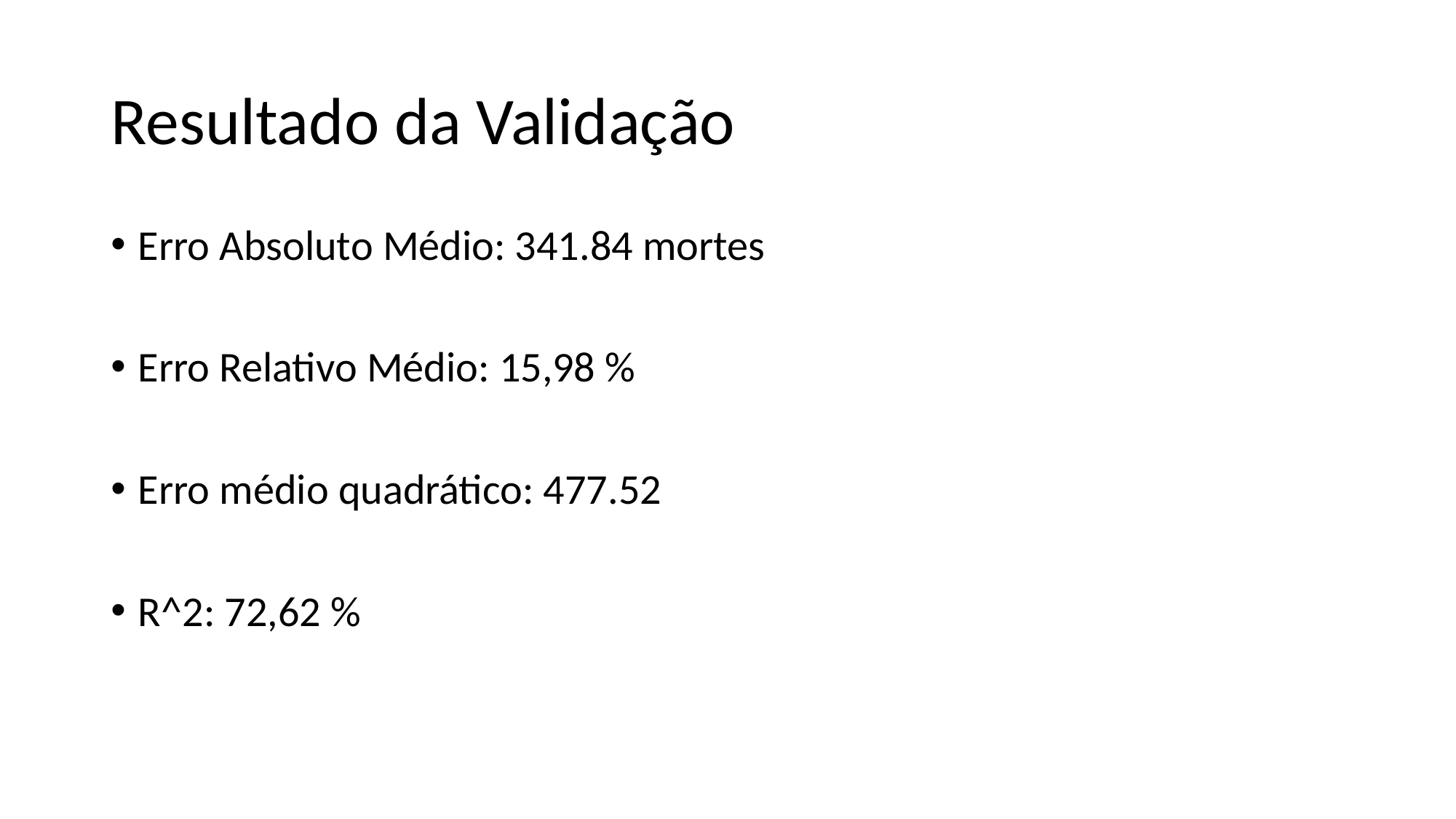

# Resultado da Validação
Erro Absoluto Médio: 341.84 mortes

Erro Relativo Médio: 15,98 %

Erro médio quadrático: 477.52

R^2: 72,62 %